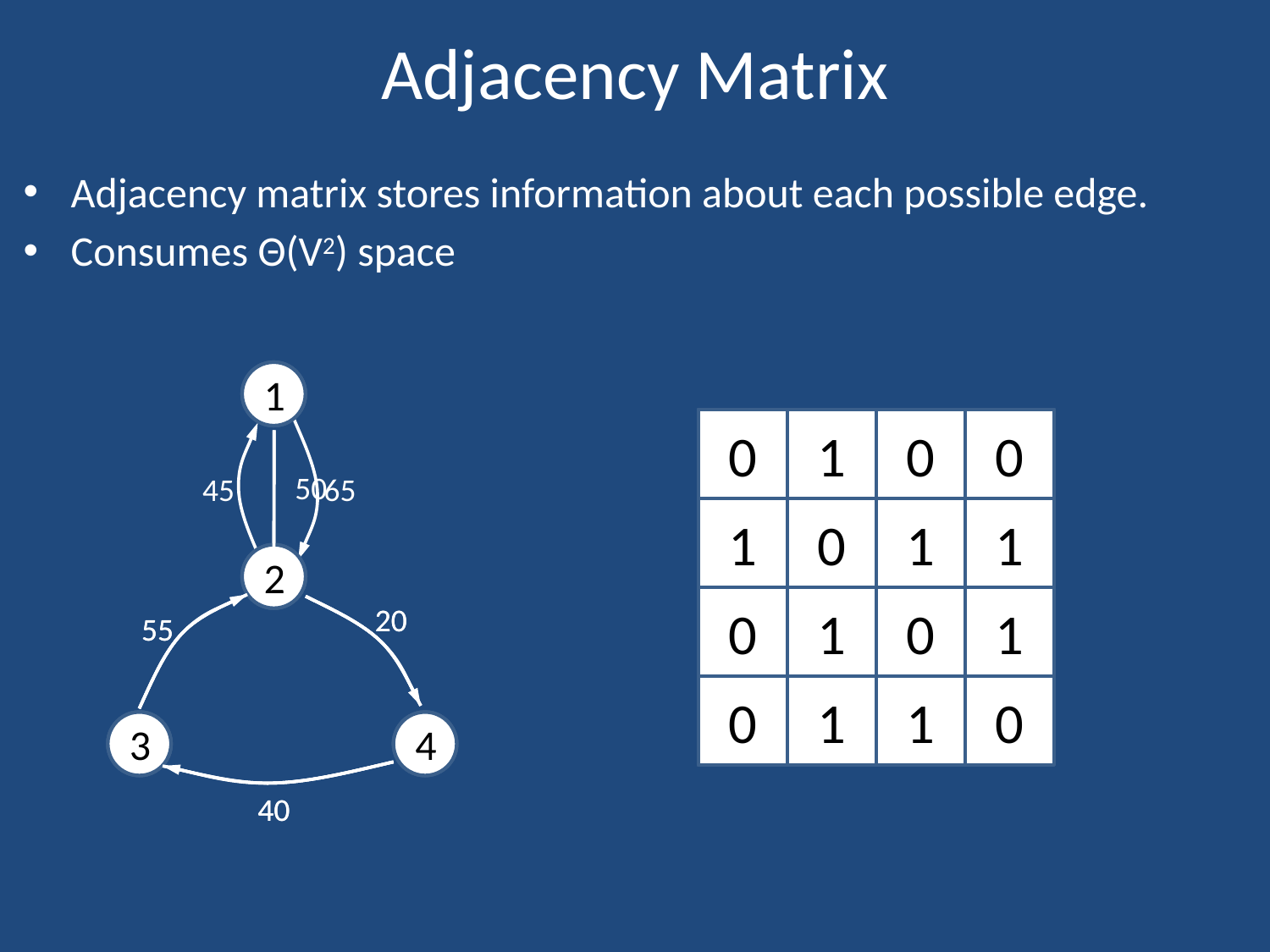

# Adjacency Matrix
Adjacency matrix stores information about each possible edge.
Consumes Θ(V2) space
1

45
65
2

20
55

3
4
40
1
50

2

20
55

3
4
40
1

2

3
4
-
65
-
-
45
-
-
20
-
55
-
-
-
-
40
-
-
50
-
-
50
-
55
20
-
55
-
40
-
20
40
-
0
1
0
0
1
0
1
1
0
1
0
1
0
1
1
0